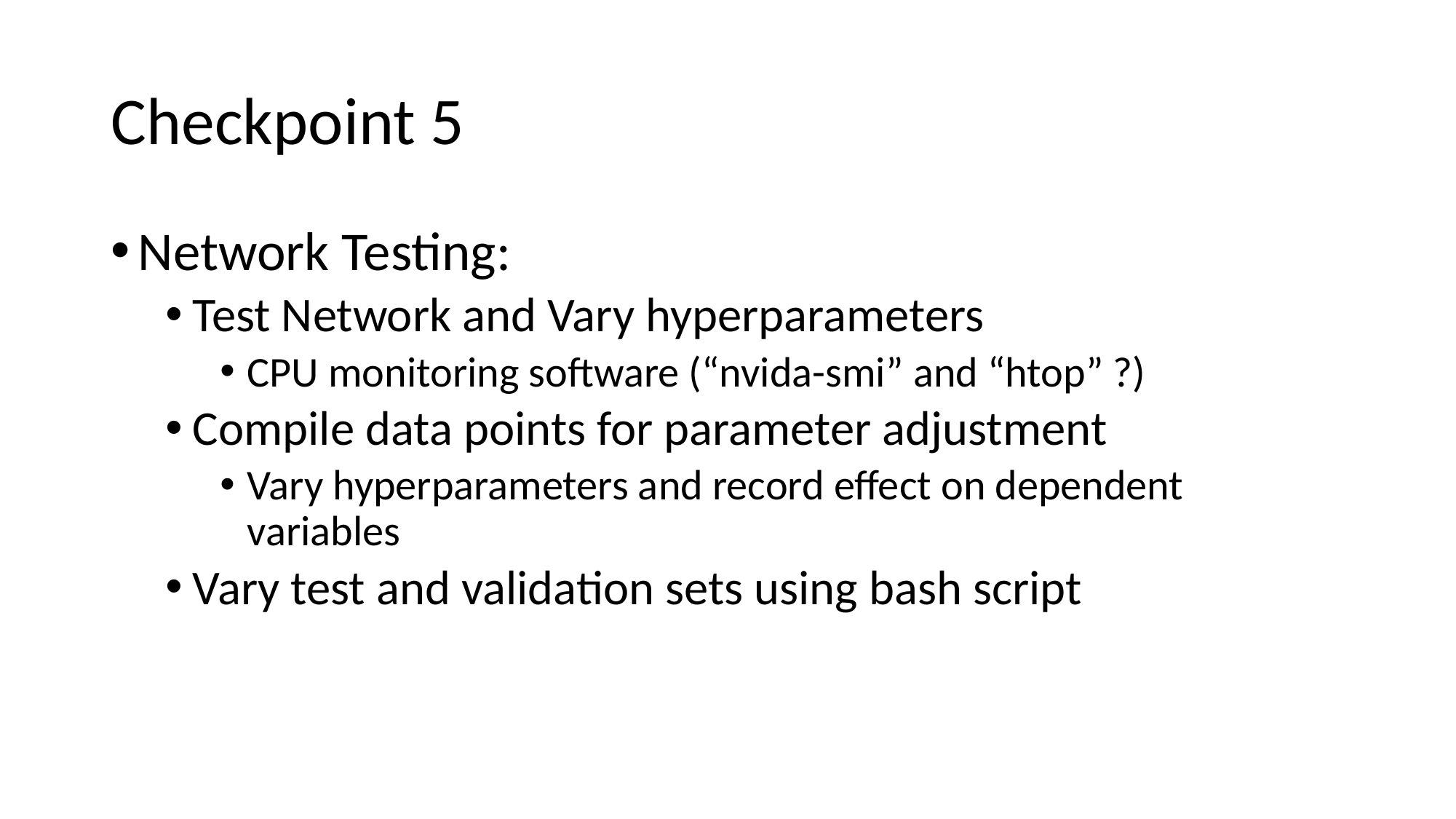

# Checkpoint 5
Network Testing:
Test Network and Vary hyperparameters
CPU monitoring software (“nvida-smi” and “htop” ?)
Compile data points for parameter adjustment
Vary hyperparameters and record effect on dependent variables
Vary test and validation sets using bash script